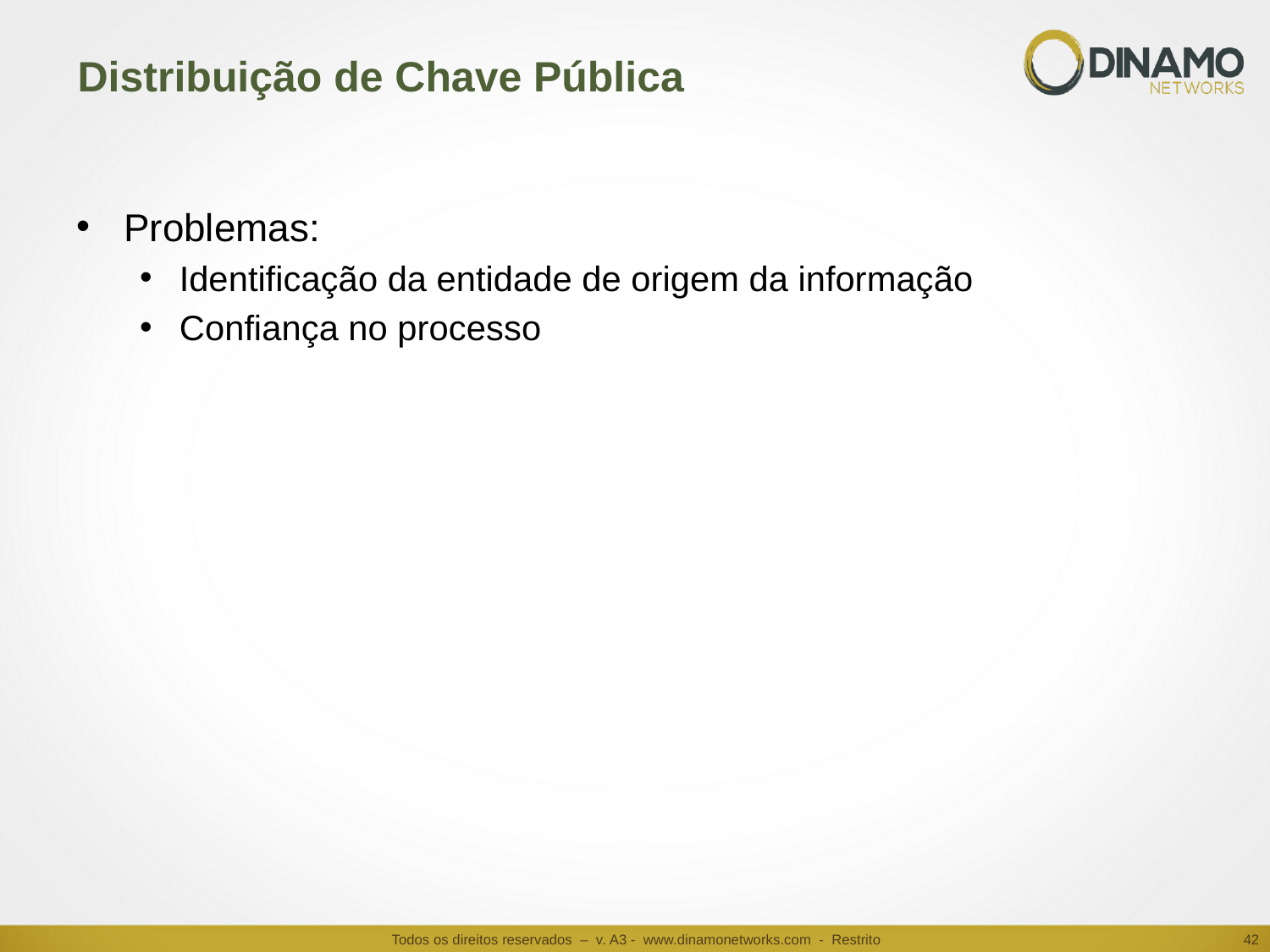

# Distribuição de Chave Pública
Problemas:
Identificação da entidade de origem da informação
Confiança no processo